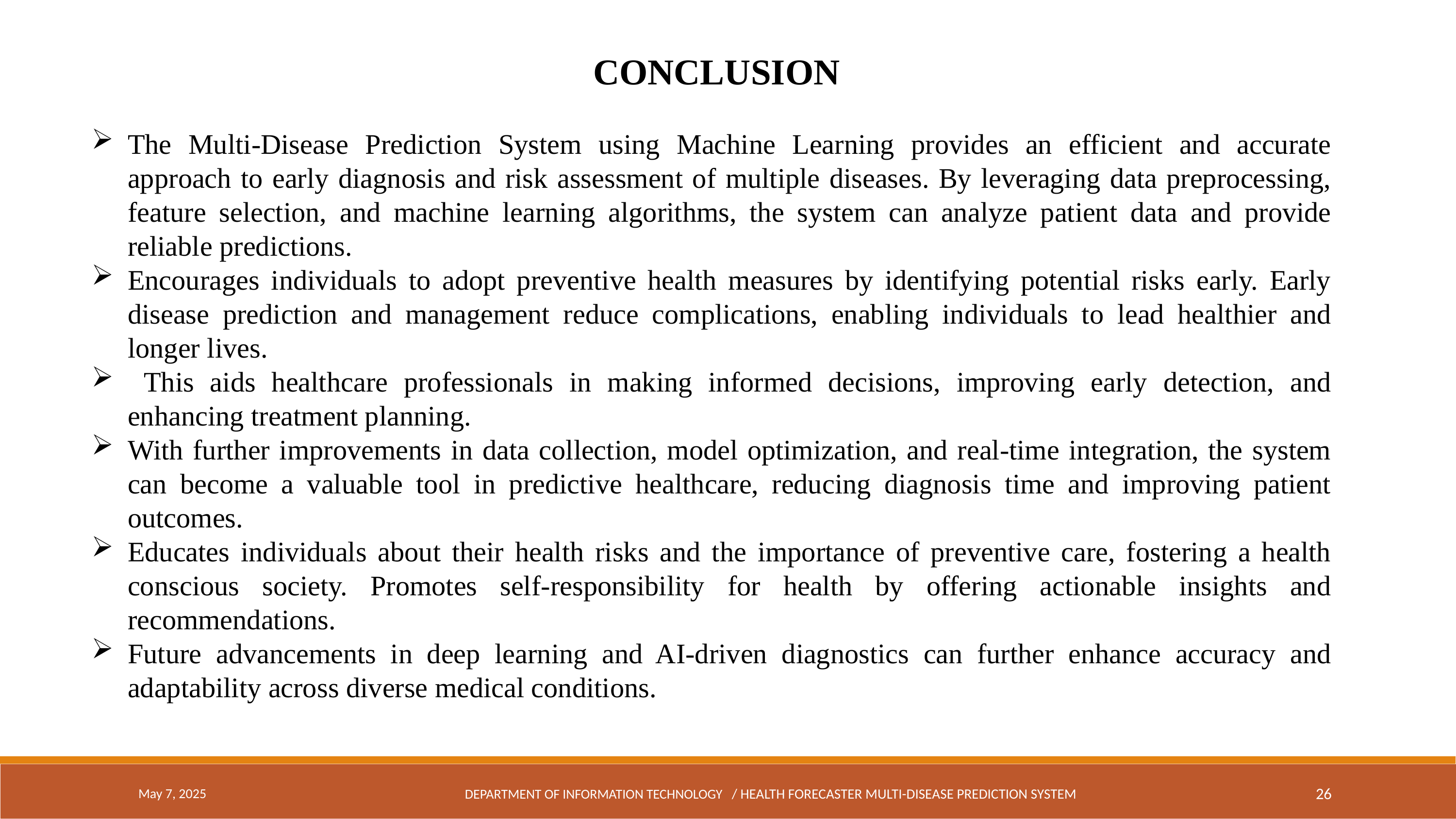

CONCLUSION
The Multi-Disease Prediction System using Machine Learning provides an efficient and accurate approach to early diagnosis and risk assessment of multiple diseases. By leveraging data preprocessing, feature selection, and machine learning algorithms, the system can analyze patient data and provide reliable predictions.
Encourages individuals to adopt preventive health measures by identifying potential risks early. Early disease prediction and management reduce complications, enabling individuals to lead healthier and longer lives.
 This aids healthcare professionals in making informed decisions, improving early detection, and enhancing treatment planning.
With further improvements in data collection, model optimization, and real-time integration, the system can become a valuable tool in predictive healthcare, reducing diagnosis time and improving patient outcomes.
Educates individuals about their health risks and the importance of preventive care, fostering a health conscious society. Promotes self-responsibility for health by offering actionable insights and recommendations.
Future advancements in deep learning and AI-driven diagnostics can further enhance accuracy and adaptability across diverse medical conditions.
May 7, 2025
DEPARTMENT OF INFORMATION TECHNOLOGY   / HEALTH FORECASTER MULTI-DISEASE PREDICTION SYSTEM
26